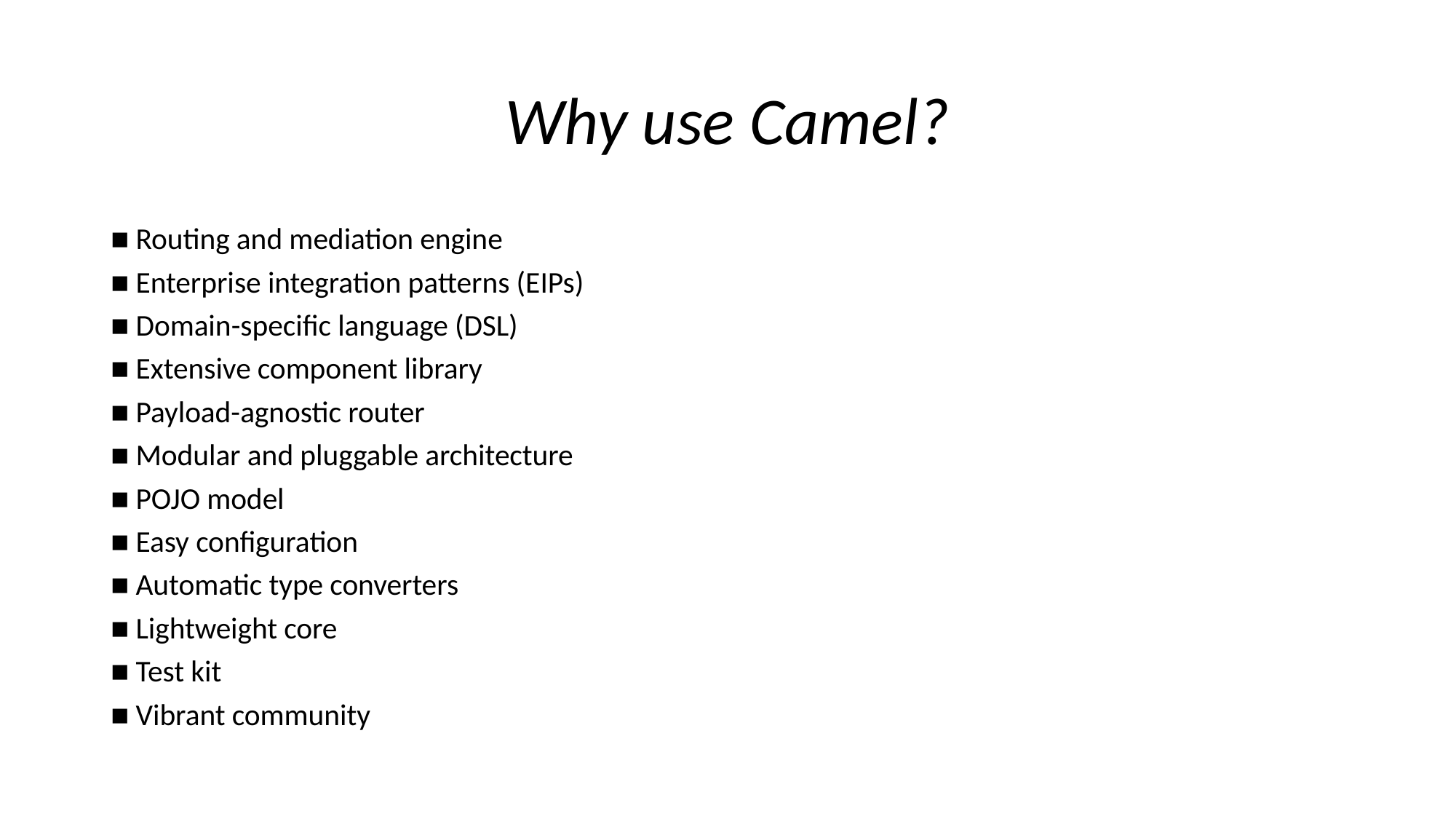

# Why use Camel?
■ Routing and mediation engine
■ Enterprise integration patterns (EIPs)
■ Domain-specific language (DSL)
■ Extensive component library
■ Payload-agnostic router
■ Modular and pluggable architecture
■ POJO model
■ Easy configuration
■ Automatic type converters
■ Lightweight core
■ Test kit
■ Vibrant community